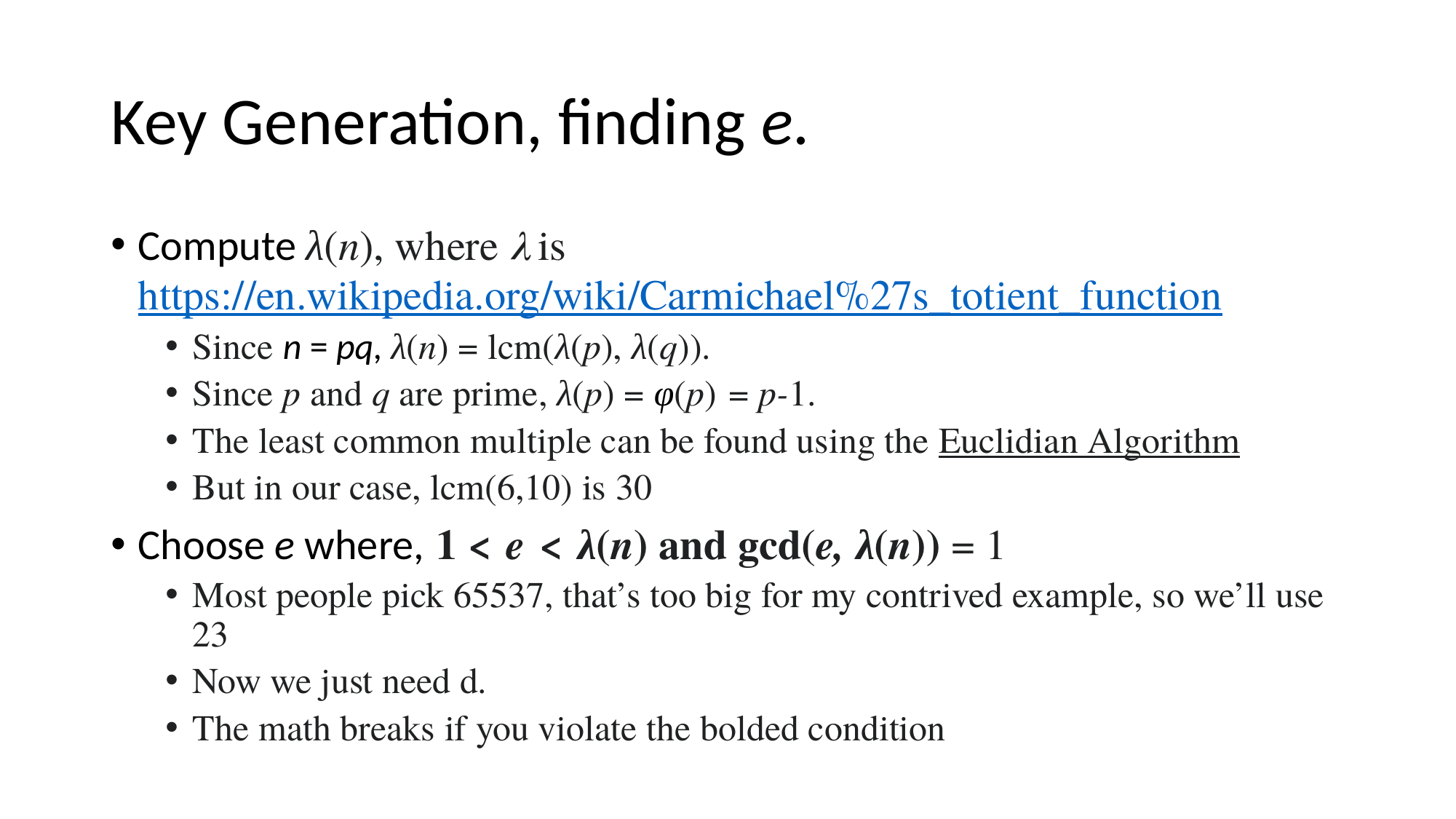

# Key Generation, finding e.
Compute λ(n), where λ is https://en.wikipedia.org/wiki/Carmichael%27s_totient_function
Since n = pq, λ(n) = lcm(λ(p), λ(q)).
Since p and q are prime, λ(p) = φ(p) = p-1.
The least common multiple can be found using the Euclidian Algorithm
But in our case, lcm(6,10) is 30
Choose e where, 1 < e < λ(n) and gcd(e, λ(n)) = 1
Most people pick 65537, that’s too big for my contrived example, so we’ll use 23
Now we just need d.
The math breaks if you violate the bolded condition